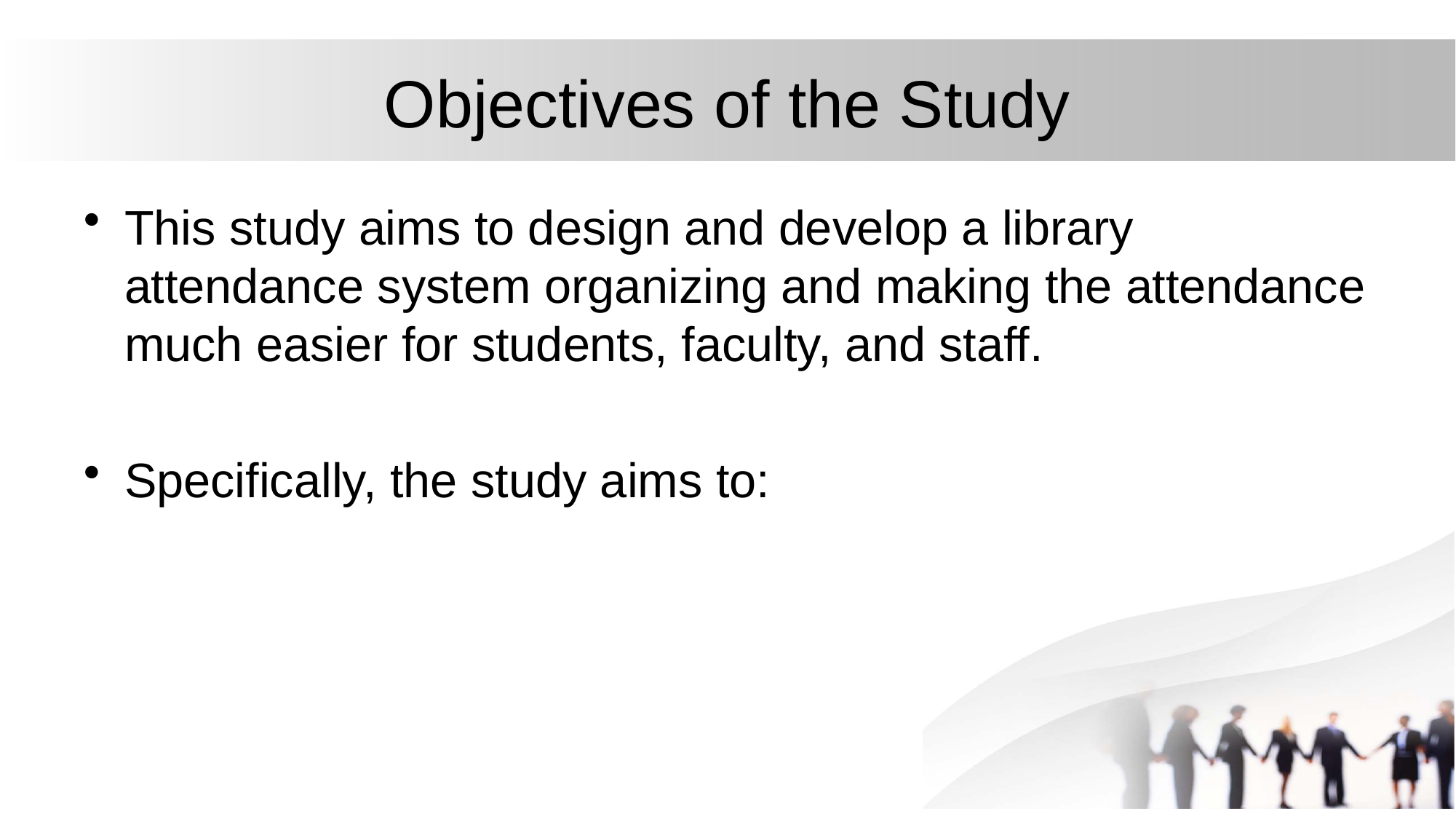

# Objectives of the Study
This study aims to design and develop a library attendance system organizing and making the attendance much easier for students, faculty, and staff.

Specifically, the study aims to: